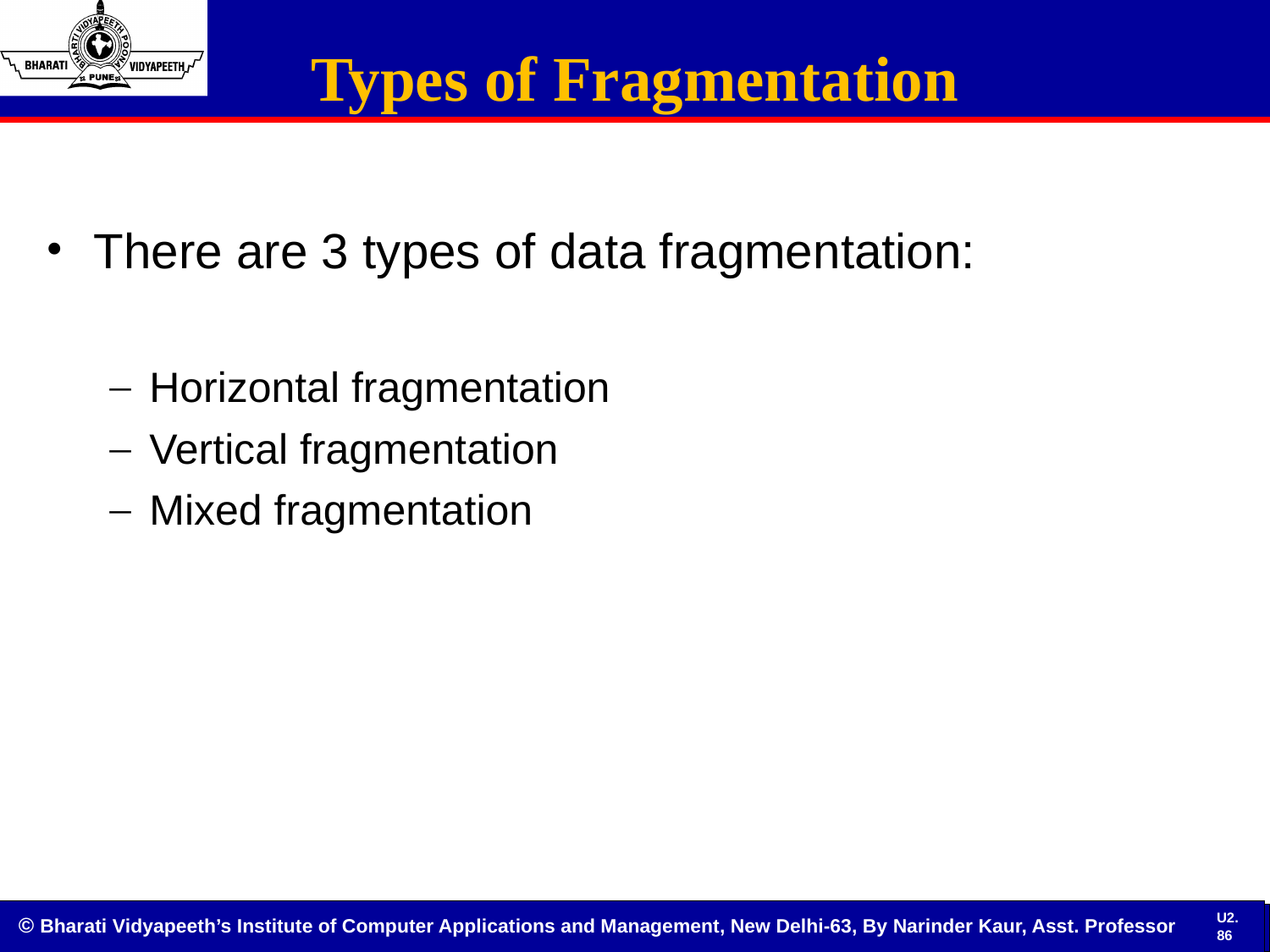

# Types of Fragmentation

There are 3 types of data fragmentation:

Horizontal fragmentation
Vertical fragmentation
Mixed fragmentation